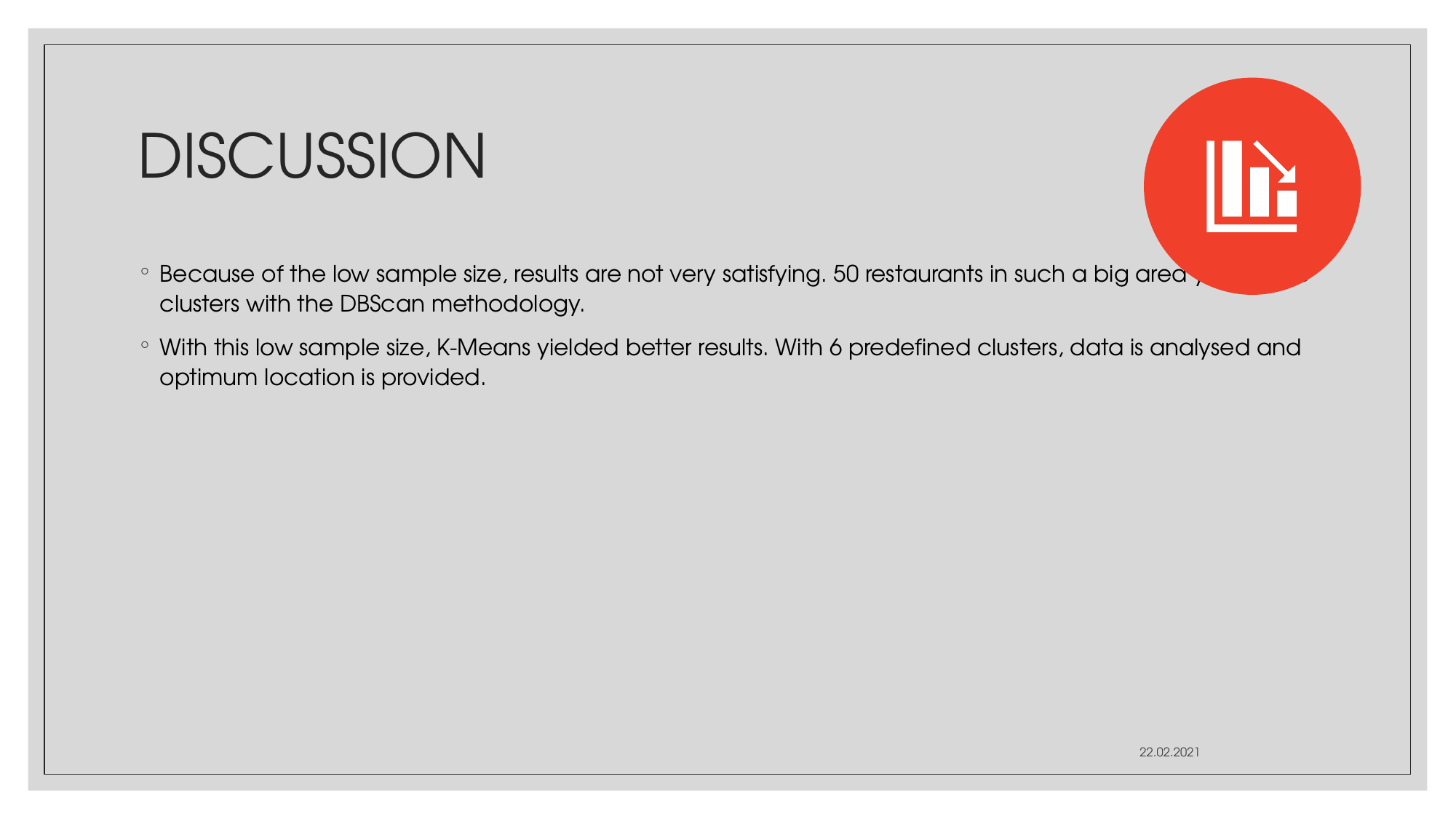

# DISCUSSION

Because of the low sample size, results are not very satisfying. 50 restaurants in such a big area yielded no clusters with the DBScan methodology.
With this low sample size, K-Means yielded better results. With 6 predefined clusters, data is analysed and optimum location is provided.
22.02.2021